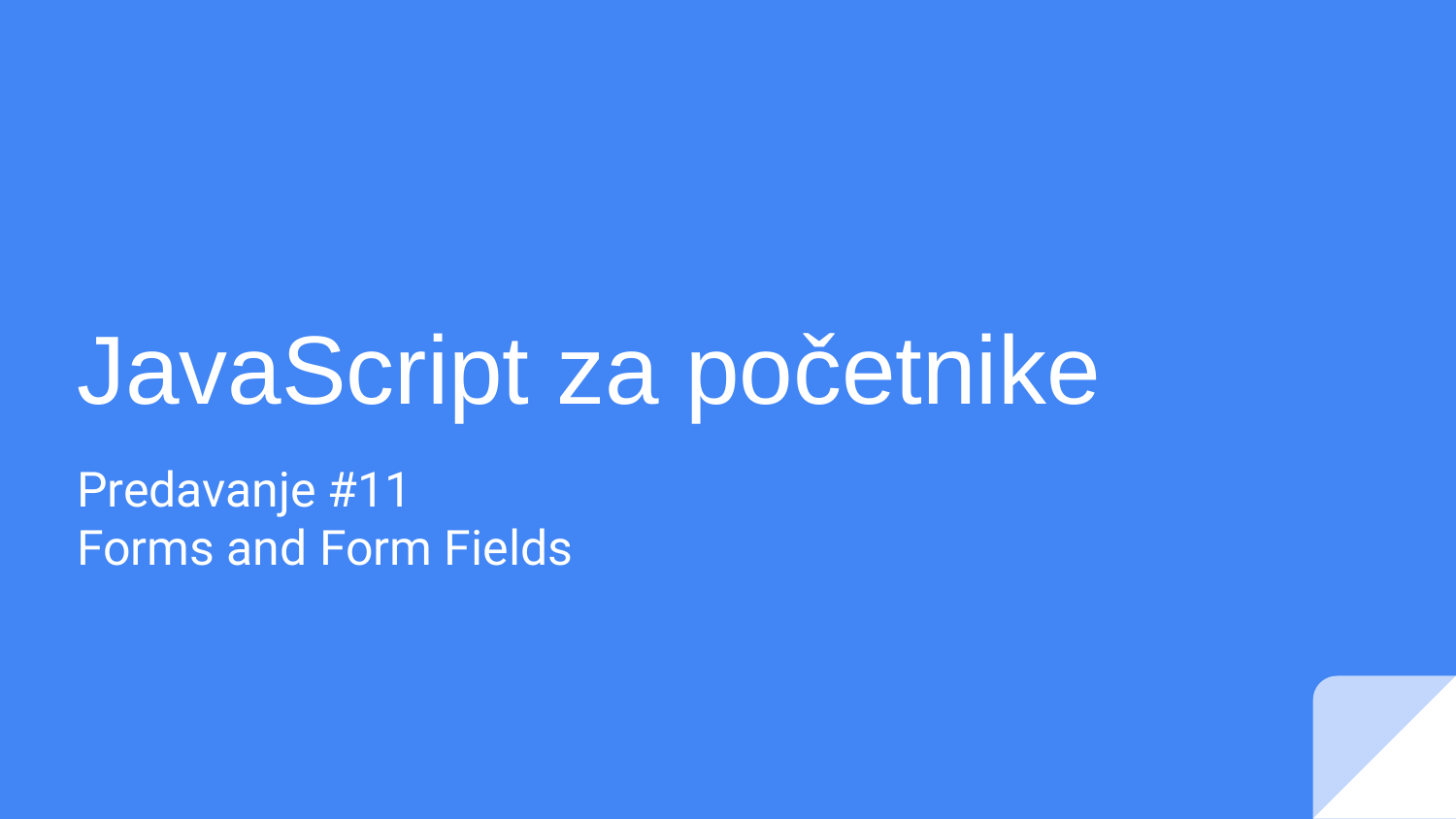

# JavaScript za početnike
Predavanje #11
Forms and Form Fields